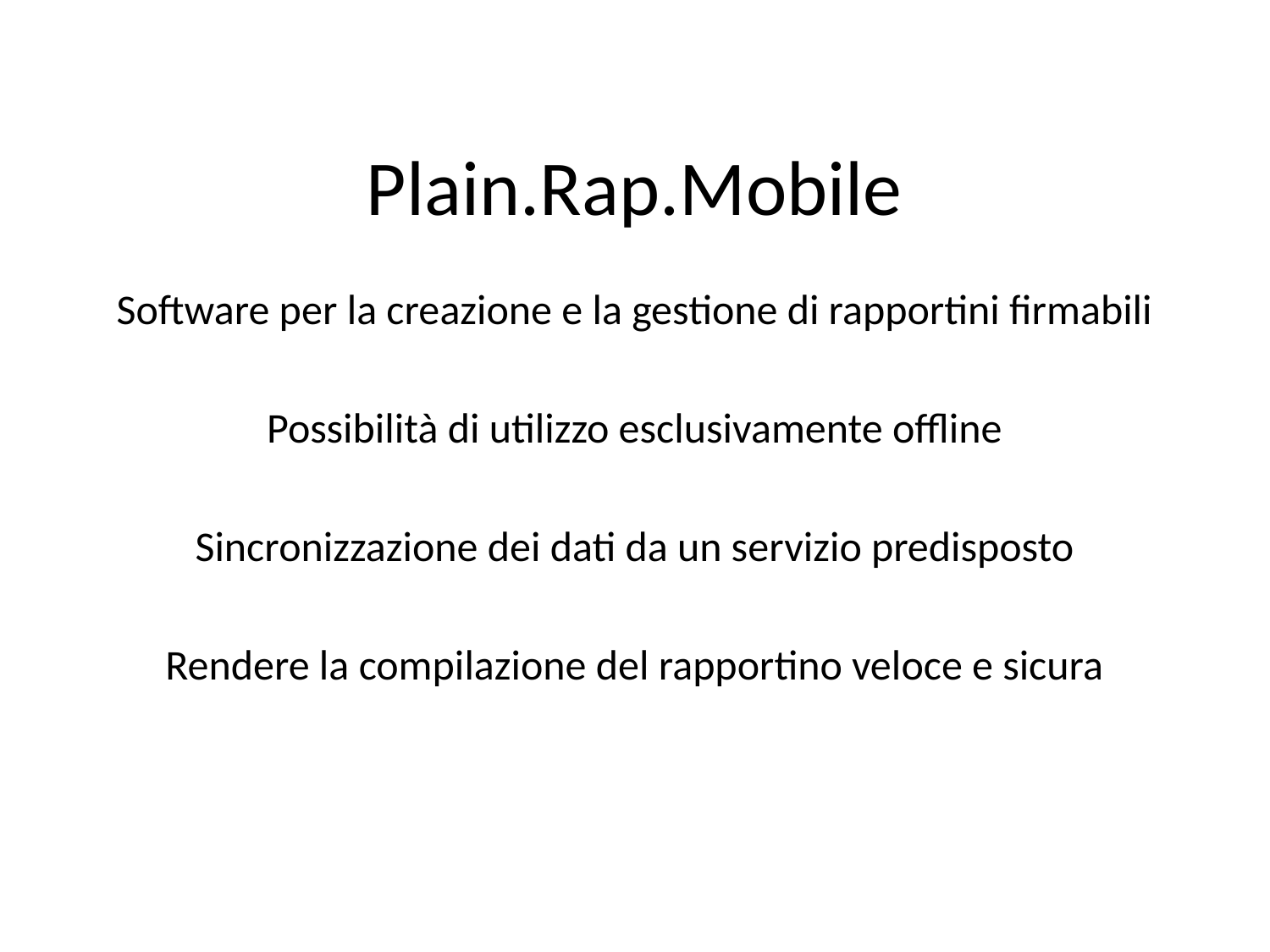

# Plain.Rap.Mobile
Software per la creazione e la gestione di rapportini firmabili

Possibilità di utilizzo esclusivamente offline

Sincronizzazione dei dati da un servizio predisposto

Rendere la compilazione del rapportino veloce e sicura